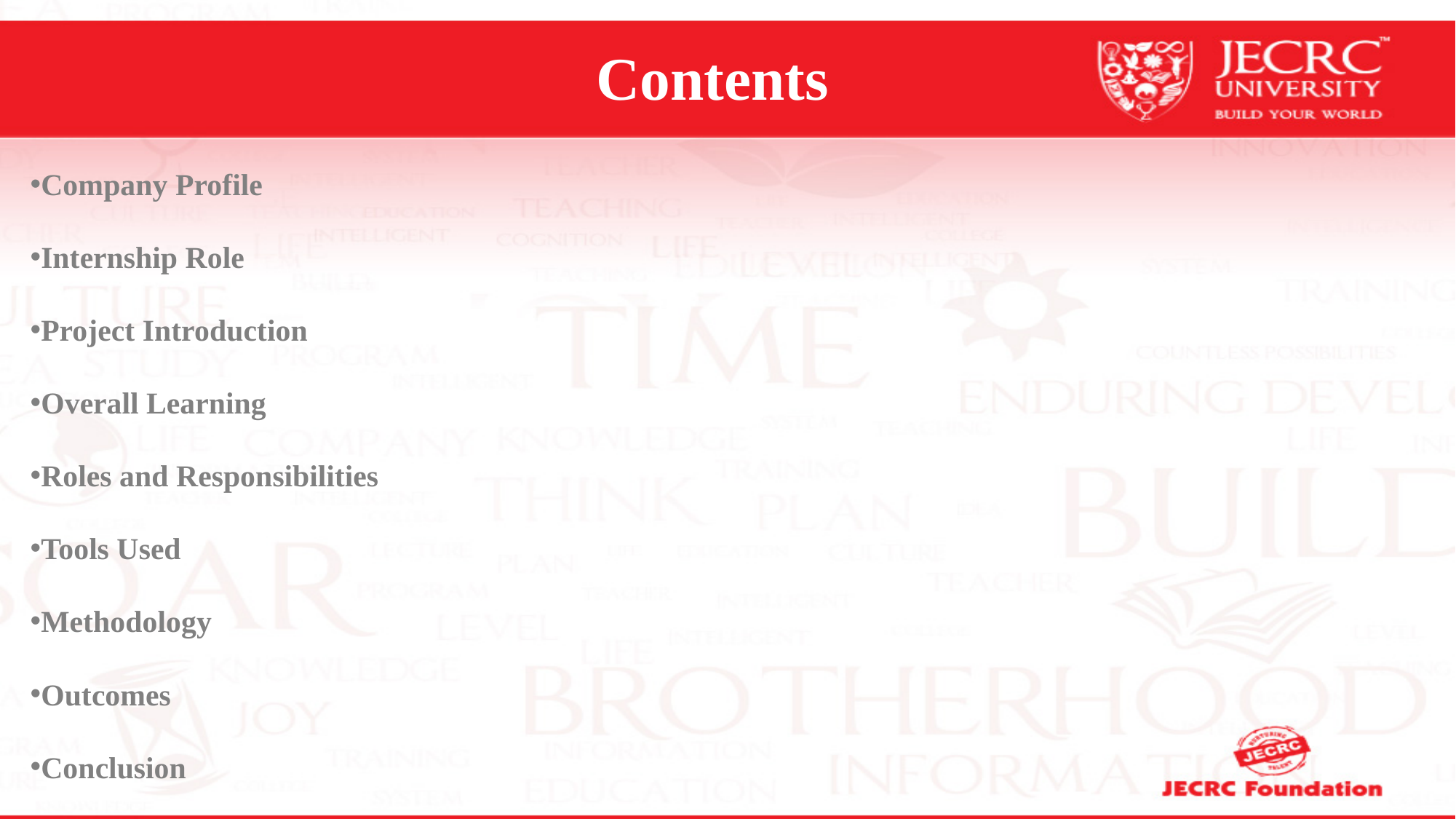

Contents

Company Profile

Internship Role

Project Introduction

Overall Learning

Roles and Responsibilities

Tools Used

Methodology

Outcomes

Conclusion